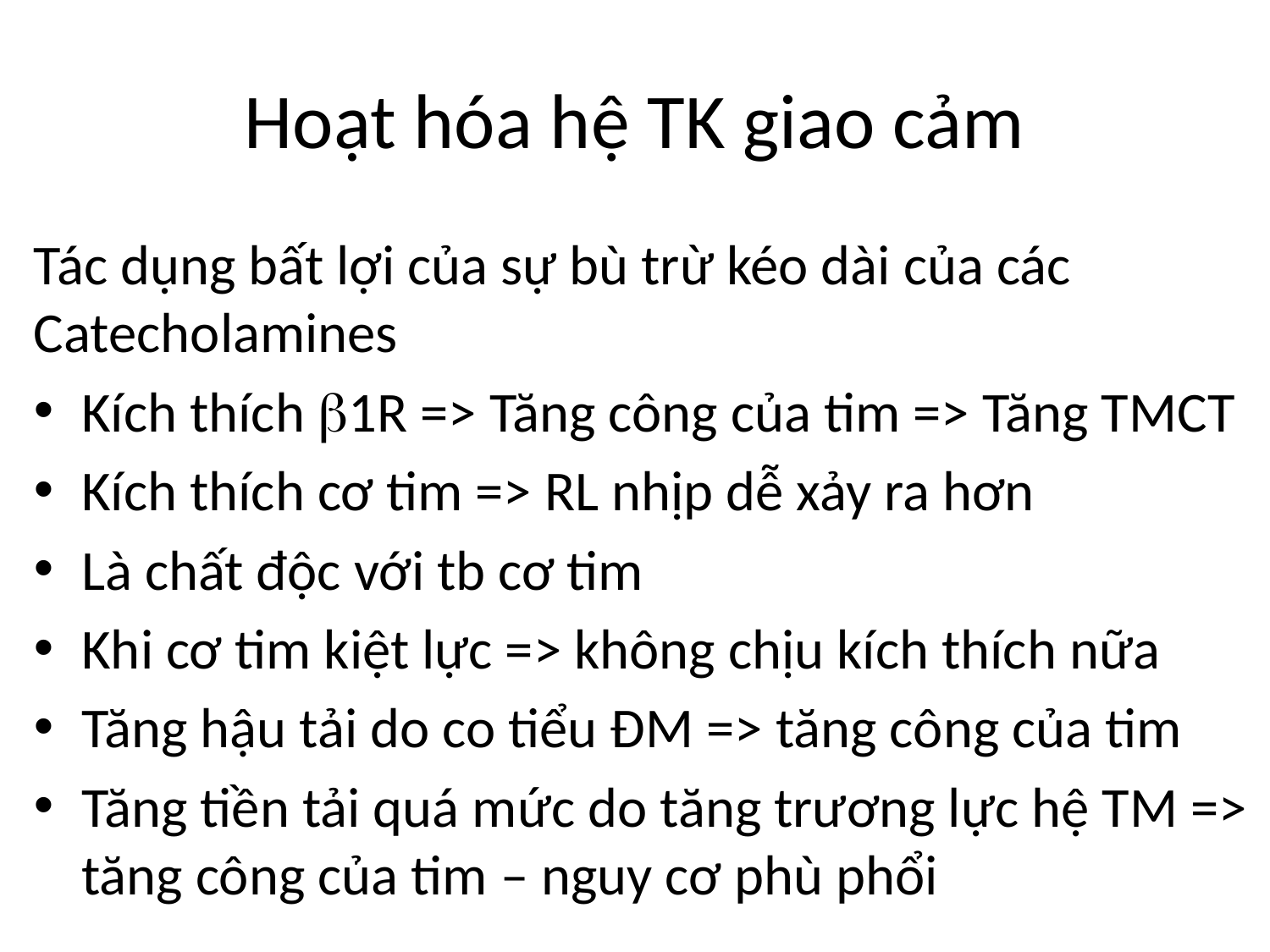

# Hoạt hóa hệ TK giao cảm
Tác dụng bất lợi của sự bù trừ kéo dài của các Catecholamines
Kích thích β1R => Tăng công của tim => Tăng TMCT
Kích thích cơ tim => RL nhịp dễ xảy ra hơn
Là chất độc với tb cơ tim
Khi cơ tim kiệt lực => không chịu kích thích nữa
Tăng hậu tải do co tiểu ĐM => tăng công của tim
Tăng tiền tải quá mức do tăng trương lực hệ TM => tăng công của tim – nguy cơ phù phổi